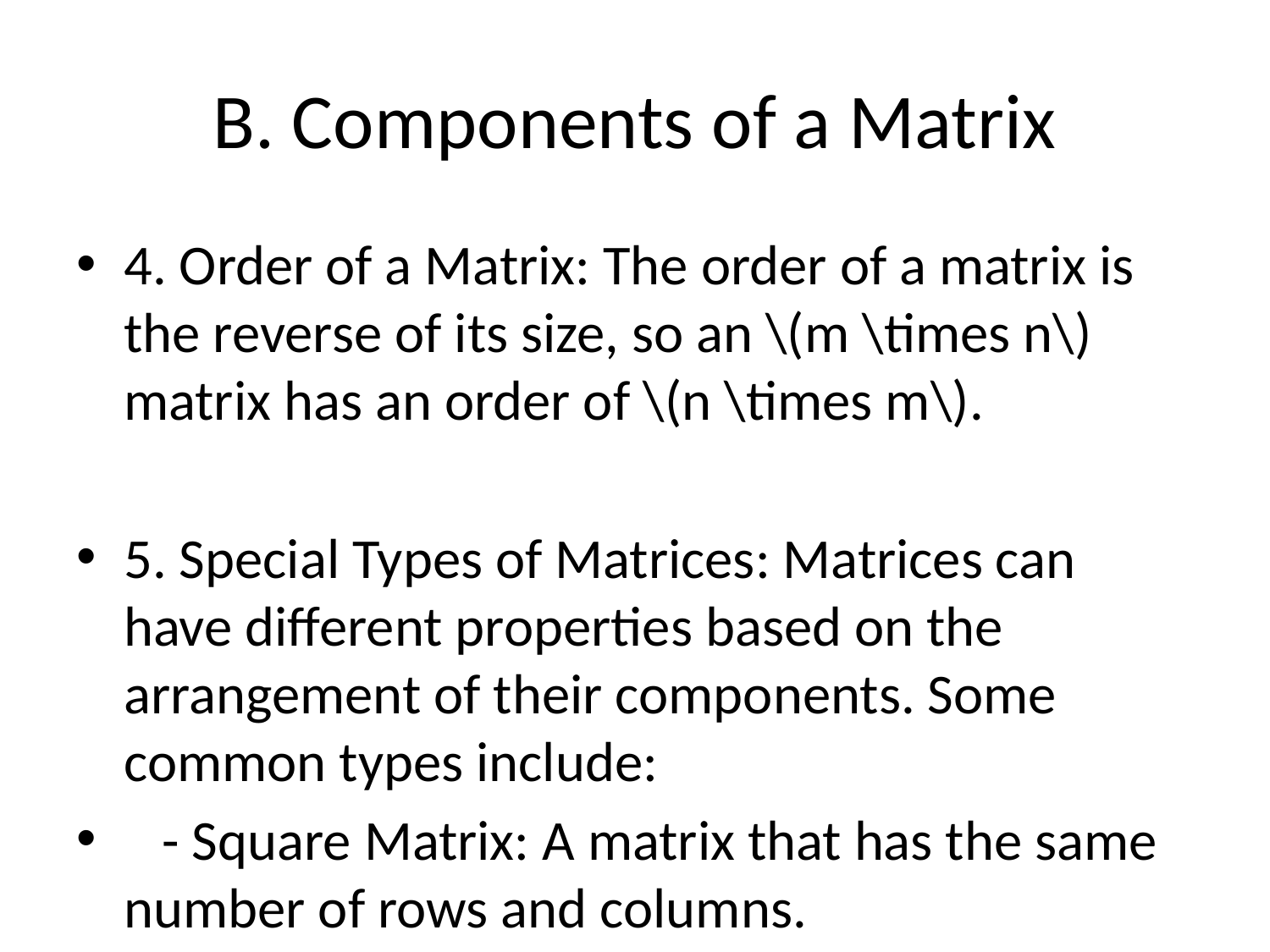

# B. Components of a Matrix
4. Order of a Matrix: The order of a matrix is the reverse of its size, so an \(m \times n\) matrix has an order of \(n \times m\).

5. Special Types of Matrices: Matrices can have different properties based on the arrangement of their components. Some common types include:
   - Square Matrix: A matrix that has the same number of rows and columns.
   - Diagonal Matrix: A square matrix in which all elements outside the main diagonal are zero.